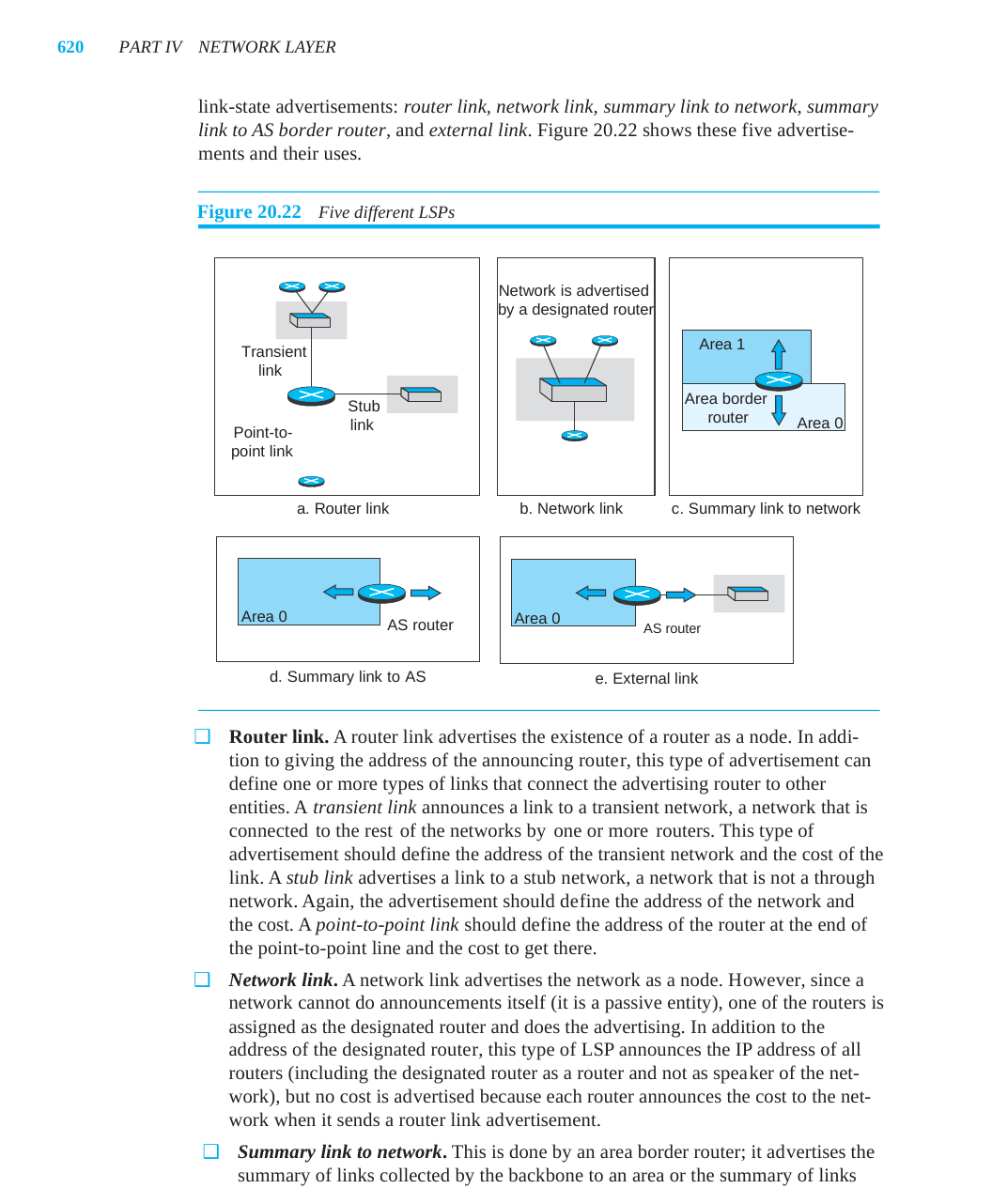

620	PART IV	NETWORK LAYER
link-state advertisements: router link, network link, summary link to network, summary
link to AS border router, and external link. Figure 20.22 shows these five advertise-
ments and their uses.

Figure 20.22	Five different LSPs

Network is advertised
by a designated router

Area 1

Transient
link

Area border

Stub
link

router
Area 0
Point-to-
point link

a. Router link	b. Network link	c. Summary link to network

Area 0
AS router	AS router
Area 0
d. Summary link to AS
e. External link

❑	Router link. A router link advertises the existence of a router as a node. In addi-
tion to giving the address of the announcing router, this type of advertisement can
define one or more types of links that connect the advertising router to other
entities. A transient link announces a link to a transient network, a network that is
connected to the rest of the networks by one or more routers. This type of
advertisement should define the address of the transient network and the cost of the
link. A stub link advertises a link to a stub network, a network that is not a through
network. Again, the advertisement should define the address of the network and
the cost. A point-to-point link should define the address of the router at the end of
the point-to-point line and the cost to get there.
❑	Network link. A network link advertises the network as a node. However, since a
network cannot do announcements itself (it is a passive entity), one of the routers is
assigned as the designated router and does the advertising. In addition to the
address of the designated router, this type of LSP announces the IP address of all
routers (including the designated router as a router and not as speaker of the net-
work), but no cost is advertised because each router announces the cost to the net-
work when it sends a router link advertisement.
❑	Summary link to network. This is done by an area border router; it advertises the
summary of links collected by the backbone to an area or the summary of links